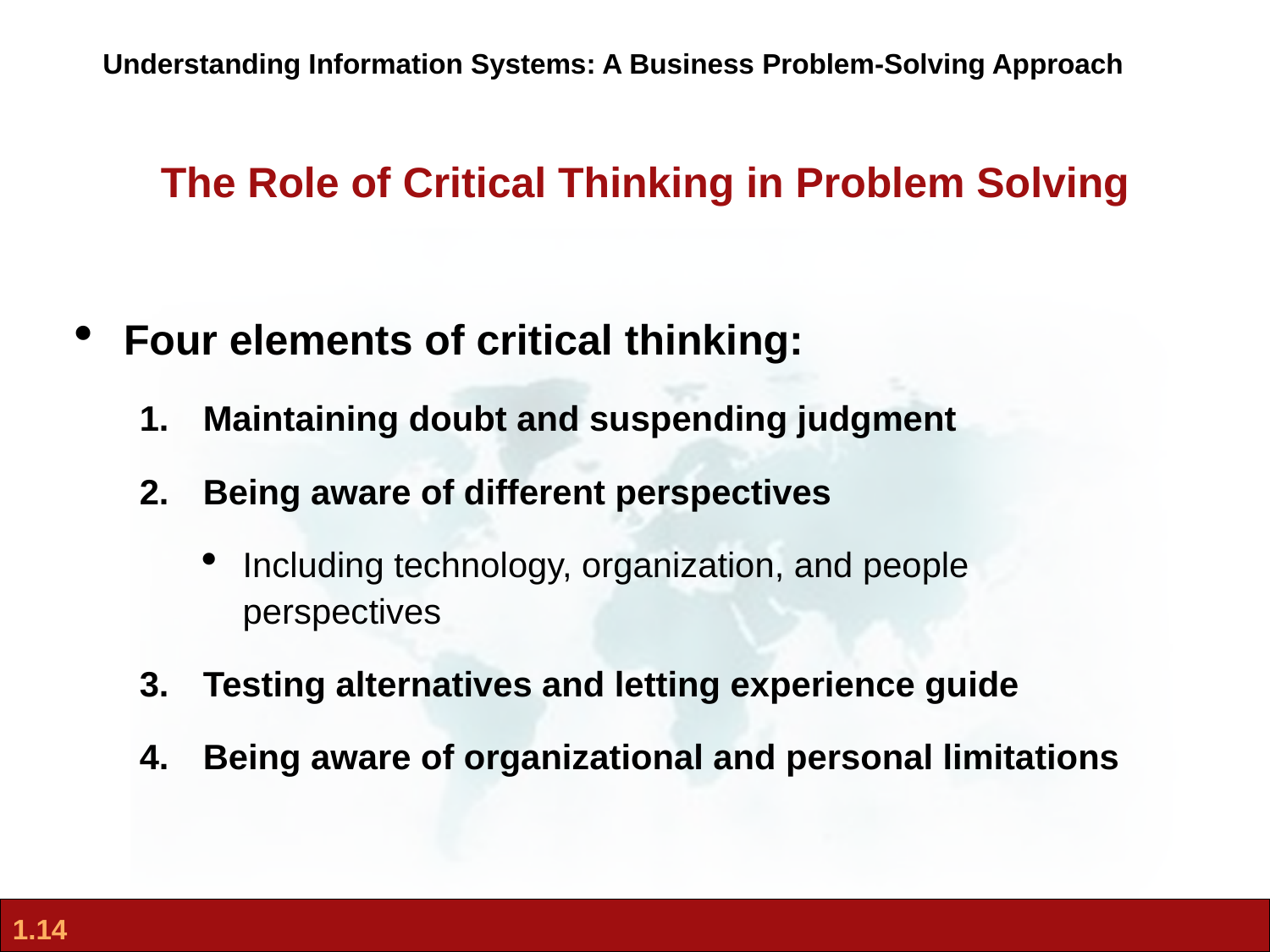

Understanding Information Systems: A Business Problem-Solving Approach
The Role of Critical Thinking in Problem Solving
Four elements of critical thinking:
Maintaining doubt and suspending judgment
Being aware of different perspectives
Including technology, organization, and people perspectives
Testing alternatives and letting experience guide
Being aware of organizational and personal limitations